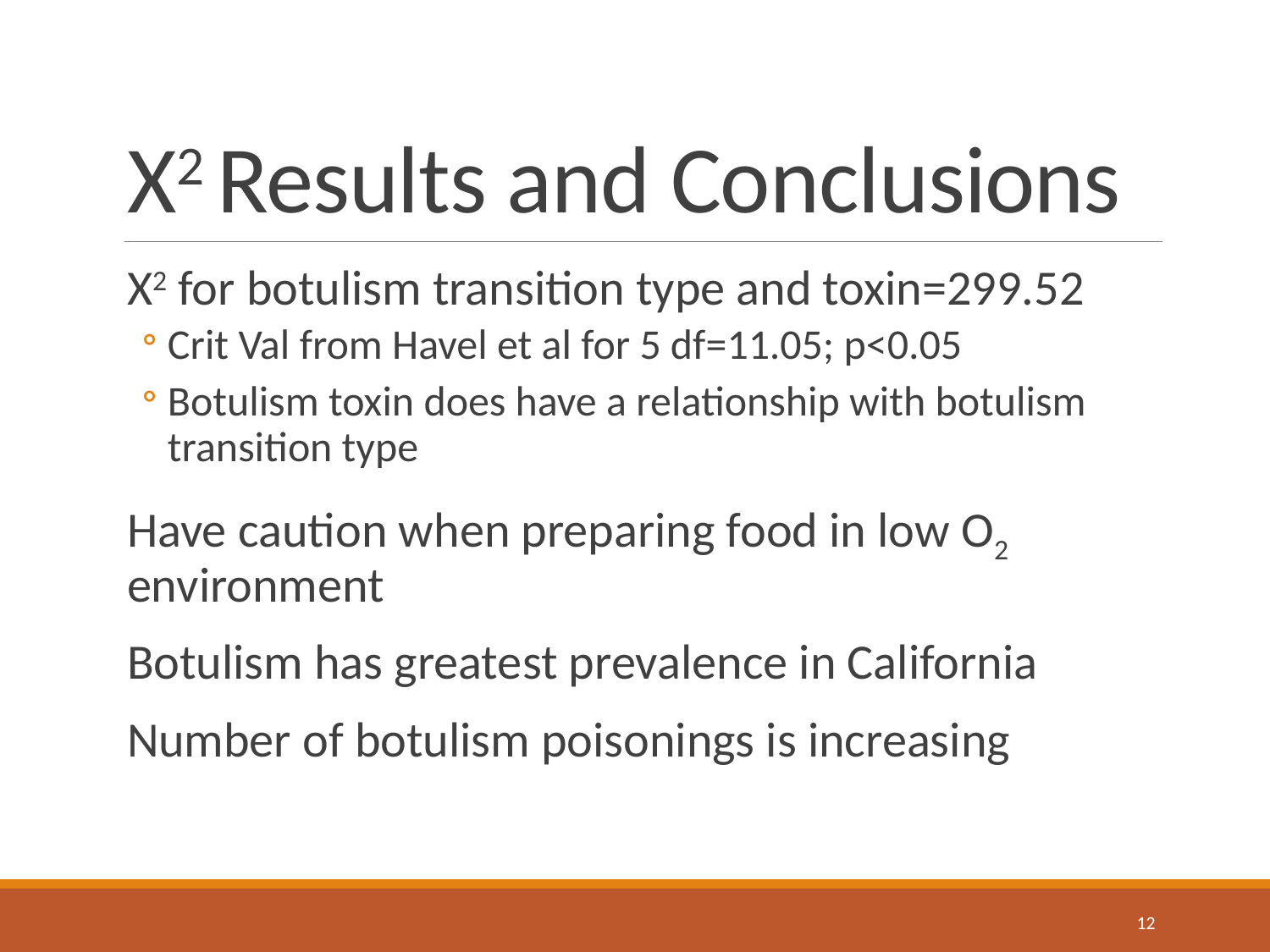

# X2 Results and Conclusions
Χ2 for botulism transition type and toxin=299.52
Crit Val from Havel et al for 5 df=11.05; p<0.05
Botulism toxin does have a relationship with botulism transition type
Have caution when preparing food in low O2 environment
Botulism has greatest prevalence in California
Number of botulism poisonings is increasing

12